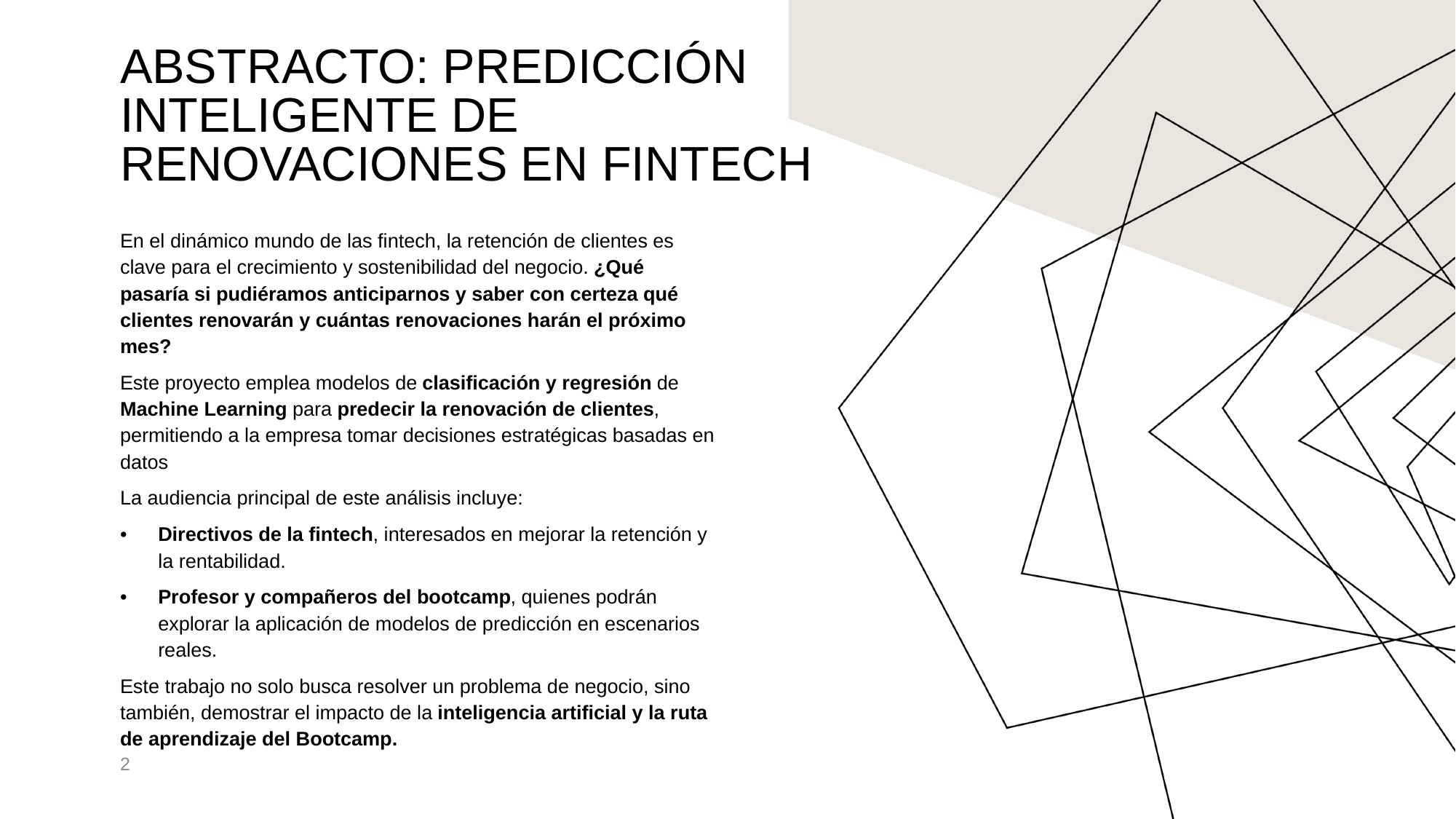

# ABSTRACTO: Predicción Inteligente de Renovaciones en Fintech
En el dinámico mundo de las fintech, la retención de clientes es clave para el crecimiento y sostenibilidad del negocio. ¿Qué pasaría si pudiéramos anticiparnos y saber con certeza qué clientes renovarán y cuántas renovaciones harán el próximo mes?
Este proyecto emplea modelos de clasificación y regresión de Machine Learning para predecir la renovación de clientes, permitiendo a la empresa tomar decisiones estratégicas basadas en datos
La audiencia principal de este análisis incluye:
Directivos de la fintech, interesados en mejorar la retención y la rentabilidad.
Profesor y compañeros del bootcamp, quienes podrán explorar la aplicación de modelos de predicción en escenarios reales.
Este trabajo no solo busca resolver un problema de negocio, sino también, demostrar el impacto de la inteligencia artificial y la ruta de aprendizaje del Bootcamp.
2